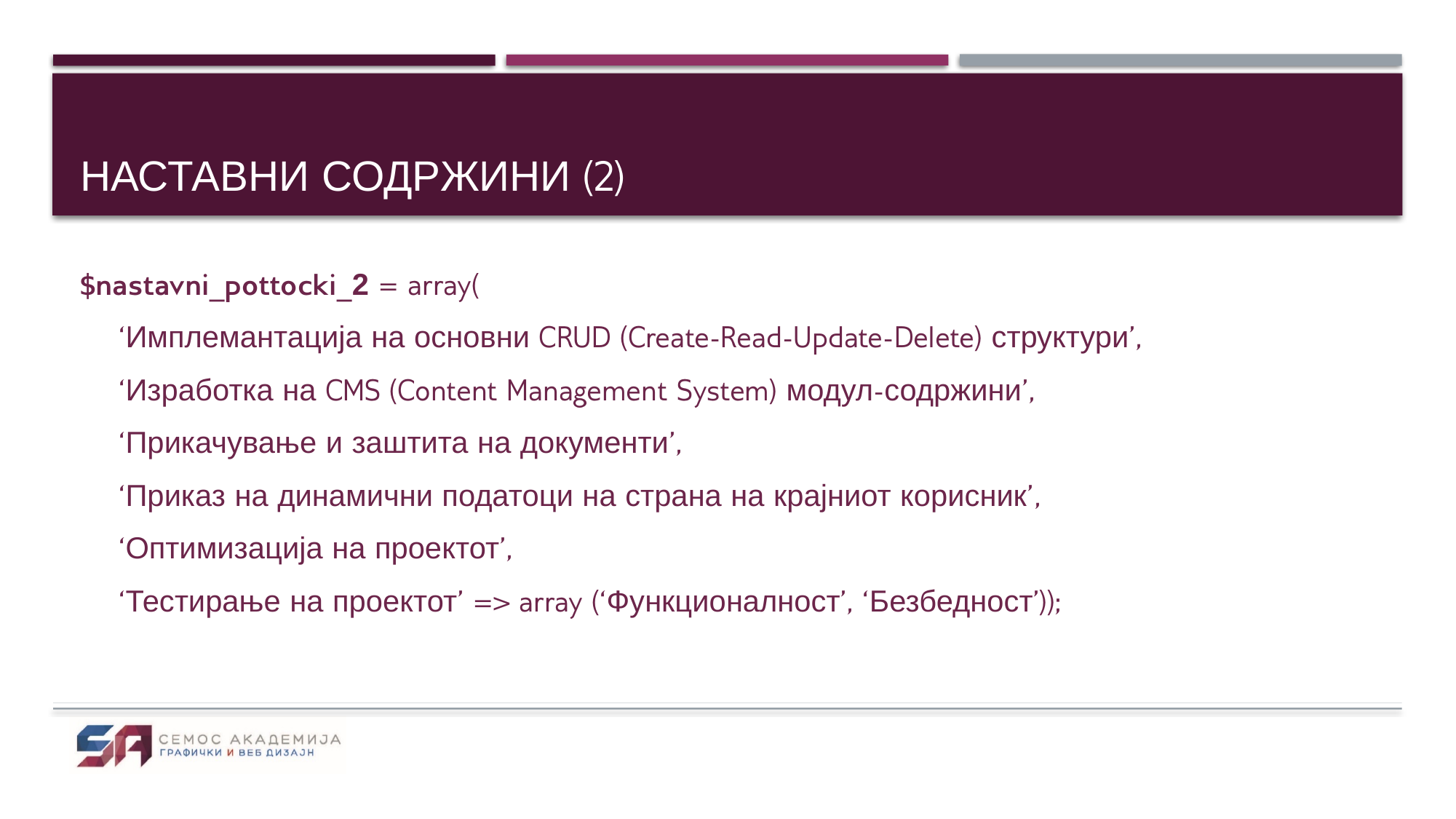

# Наставни содржини (2)
$nastavni_pottocki_2 = array(
‘Имплемантација на основни CRUD (Create-Read-Update-Delete) структури’,
‘Изработка на CMS (Content Management System) модул-содржини’,
‘Прикачување и заштита на документи’,
‘Приказ на динамични податоци на страна на крајниот корисник’,
‘Оптимизација на проектот’,
‘Тестирање на проектот’ => array (‘Функционалност’, ‘Безбедност’));